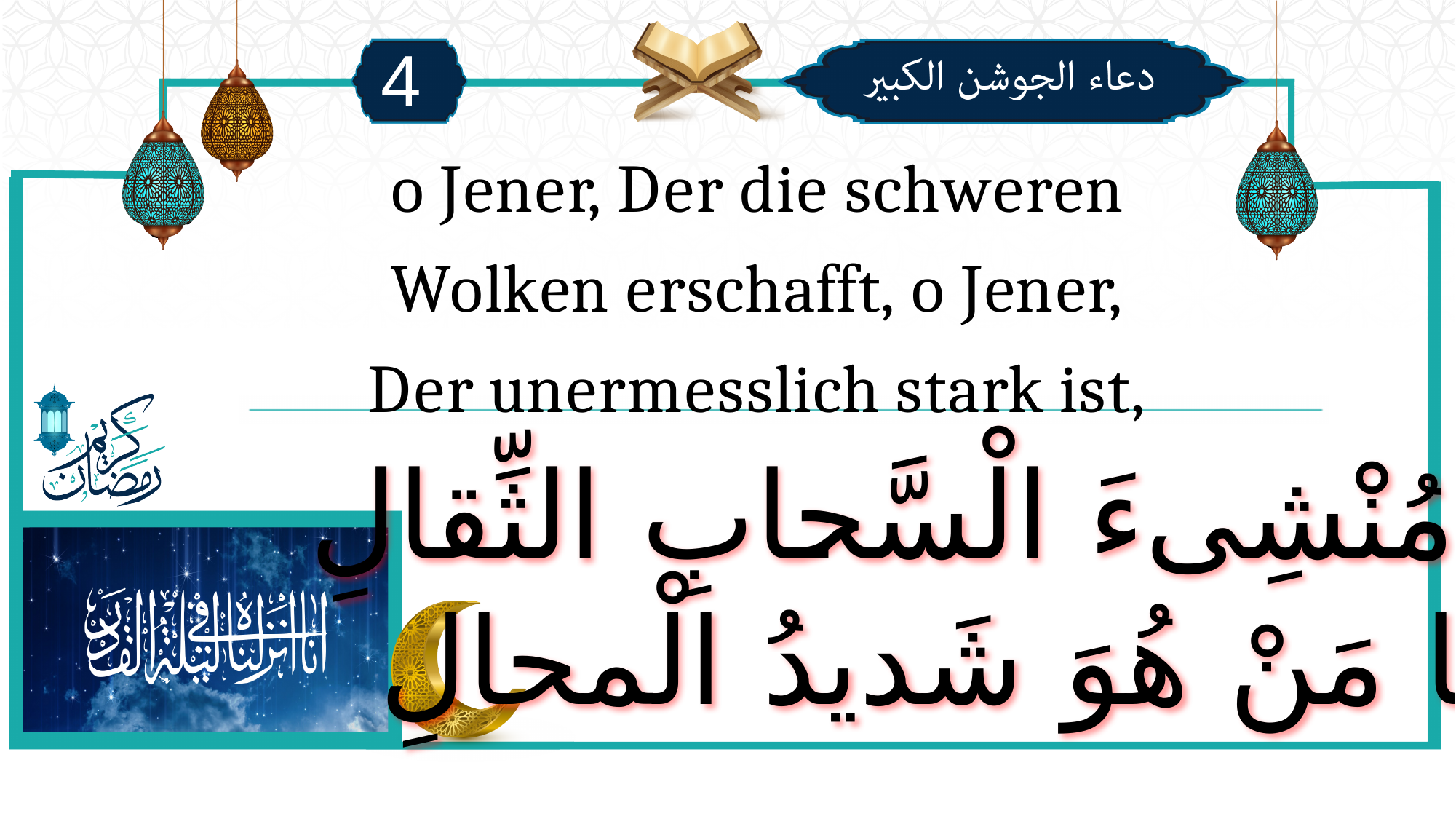

4
o Jener, Der die schweren
Wolken erschafft, o Jener,
Der unermesslich stark ist,
يا مُنْشِىءَ الْسَّحابِ الثِّقالِ
 يا مَنْ هُوَ شَديدُ الْمحالِ